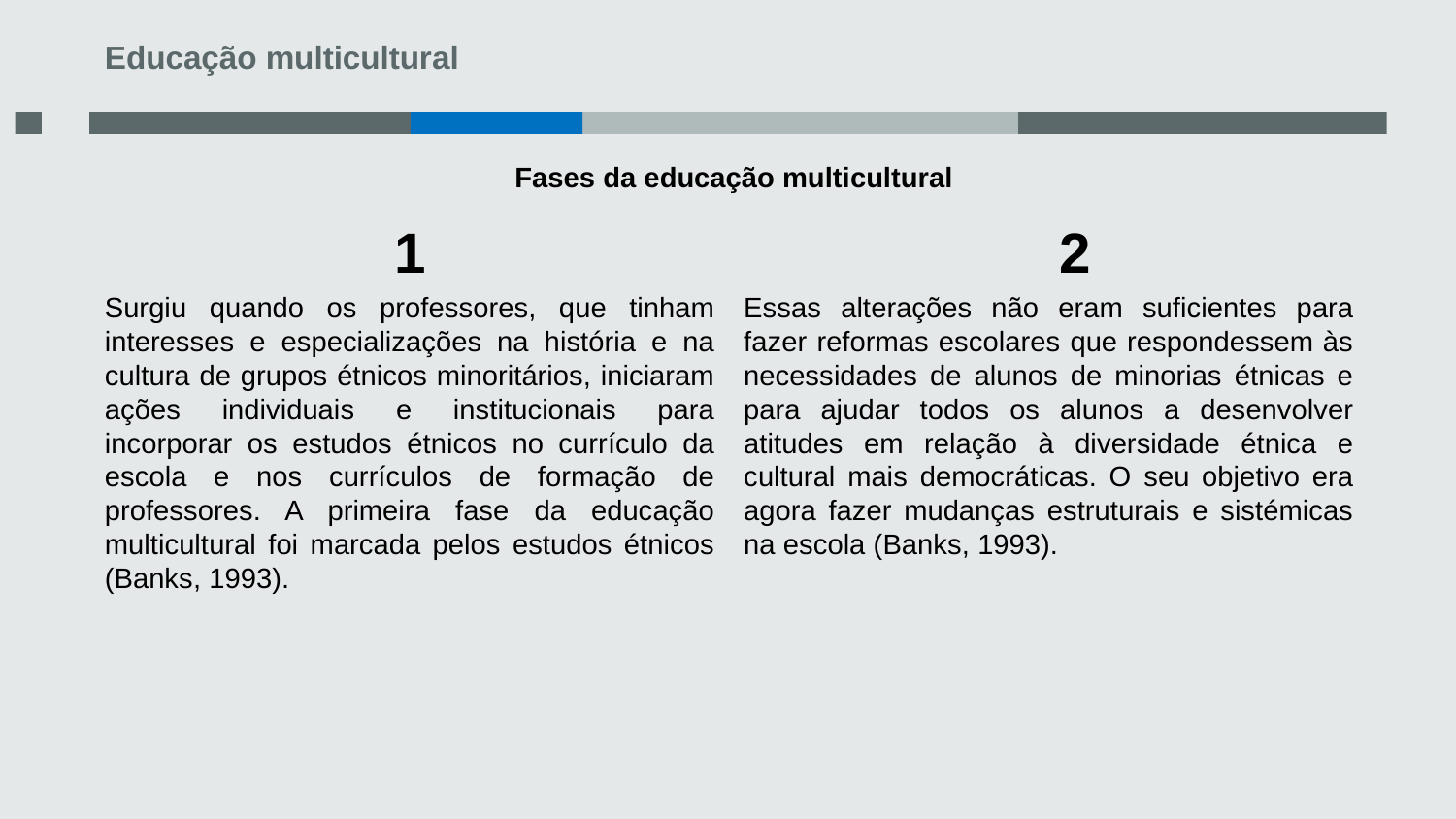

Educação multicultural
11
Fases da educação multicultural

1
2

Essas alterações não eram suficientes para fazer reformas escolares que respondessem às necessidades de alunos de minorias étnicas e para ajudar todos os alunos a desenvolver atitudes em relação à diversidade étnica e cultural mais democráticas. O seu objetivo era agora fazer mudanças estruturais e sistémicas na escola (Banks, 1993).

Surgiu quando os professores, que tinham interesses e especializações na história e na cultura de grupos étnicos minoritários, iniciaram ações individuais e institucionais para incorporar os estudos étnicos no currículo da escola e nos currículos de formação de professores. A primeira fase da educação multicultural foi marcada pelos estudos étnicos (Banks, 1993).